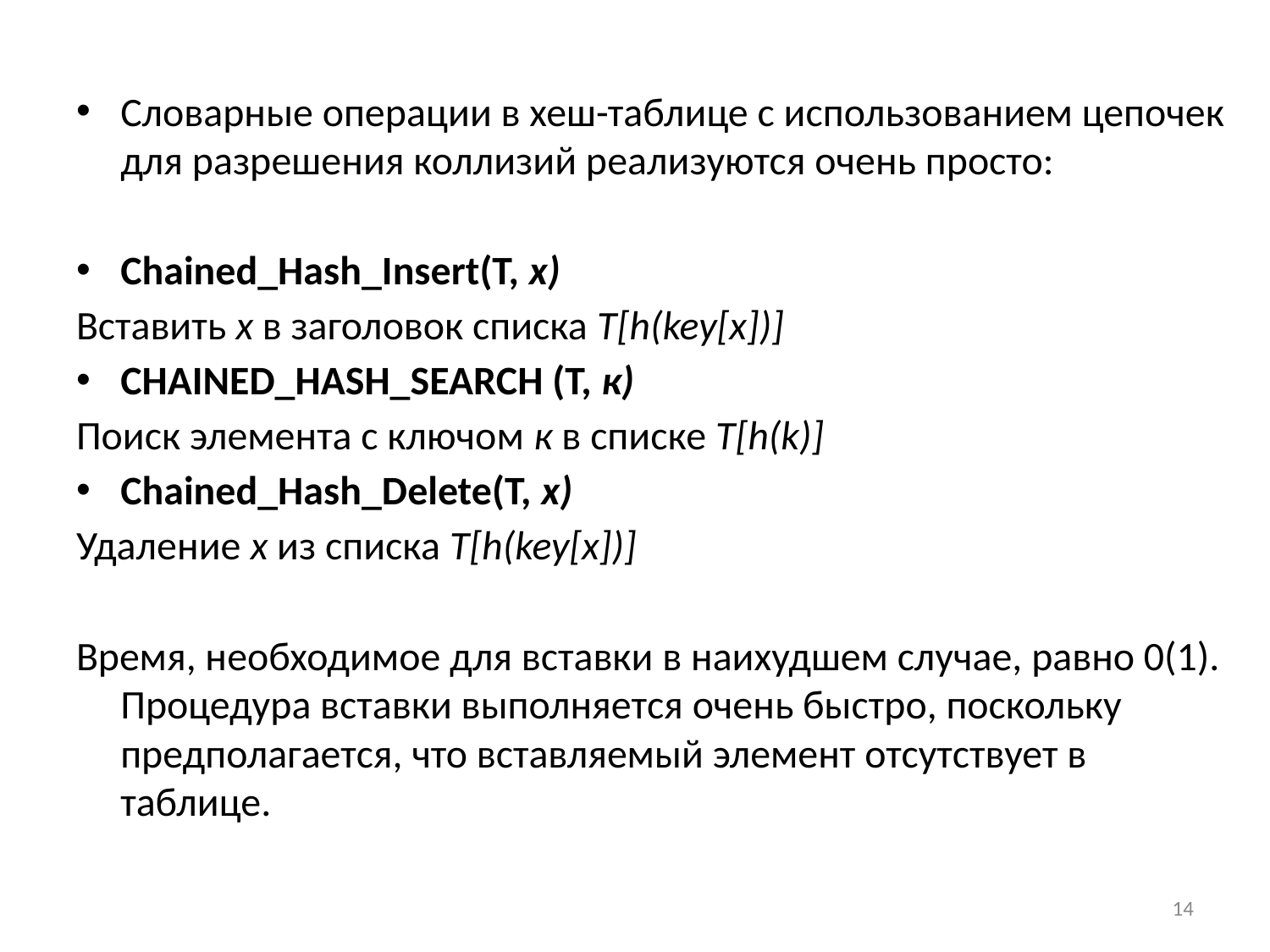

Словарные операции в хеш-таблице с использованием цепочек для разрешения коллизий реализуются очень просто:

Chained_Hash_Insert(T, х)
Вставить х в заголовок списка T[h(key[x])]
Chained_Hash_Search (T, к)
Поиск элемента с ключом к в списке T[h(k)]
Chained_Hash_Delete(T, х)
Удаление х из списка T[h(key[x])]

Время, необходимое для вставки в наихудшем случае, равно 0(1). Процедура вставки выполняется очень быстро, поскольку предполагается, что вставляемый элемент отсутствует в таблице.

14